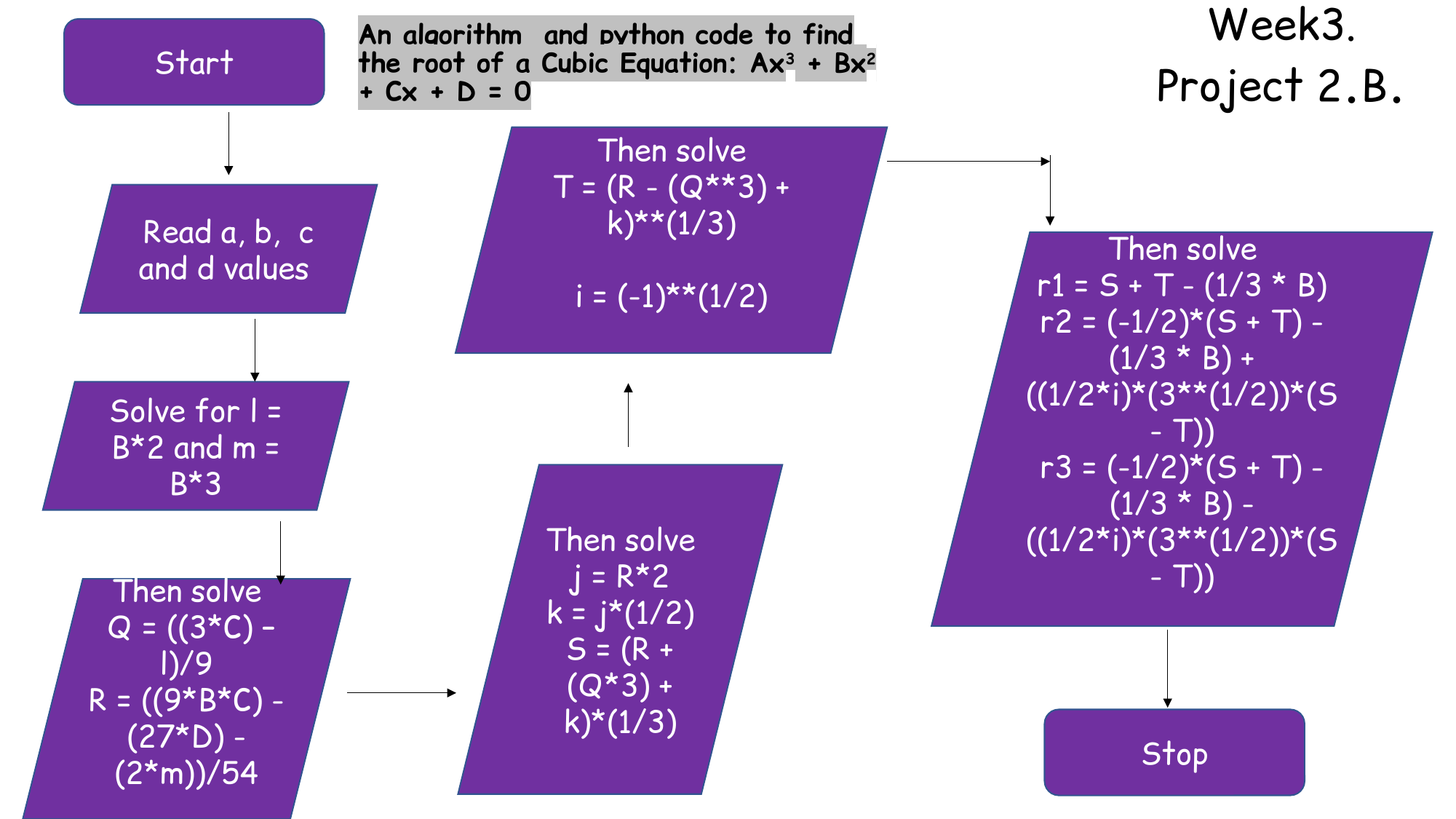

Week3.
Project 2.B.
An algorithm  and python code to find the root of a Cubic Equation: Ax3 + Bx2 + Cx + D = 0

Start
Then solve
T = (R - (Q**3) + k)**(1/3)

i = (-1)**(1/2)

Read a, b,  c and d values
Then solve
r1 = S + T - (1/3 * B)
r2 = (-1/2)*(S + T) - (1/3 * B) + ((1/2*i)*(3**(1/2))*(S - T))
r3 = (-1/2)*(S + T) - (1/3 * B) - ((1/2*i)*(3**(1/2))*(S - T))

Solve for l = B*2 and m = B*3
Then solve
j = R*2
k = j*(1/2)
S = (R + (Q*3) + k)*(1/3)
Then solve
 Q = ((3*C) – l)/9
R = ((9*B*C) - (27*D) - (2*m))/54

Stop